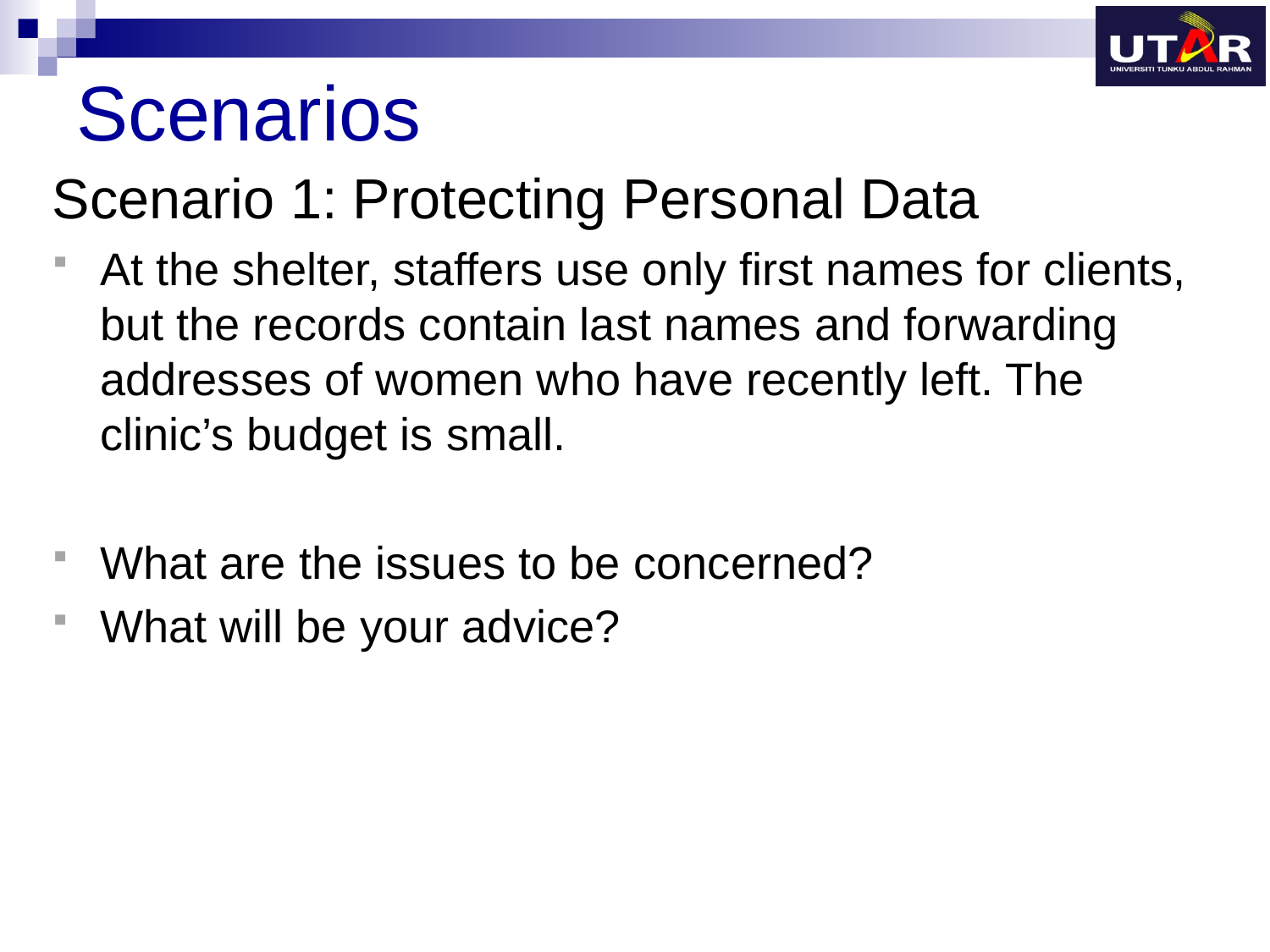

# Scenarios
Scenario 1: Protecting Personal Data
At the shelter, staffers use only first names for clients, but the records contain last names and forwarding addresses of women who have recently left. The clinic’s budget is small.

What are the issues to be concerned?
What will be your advice?